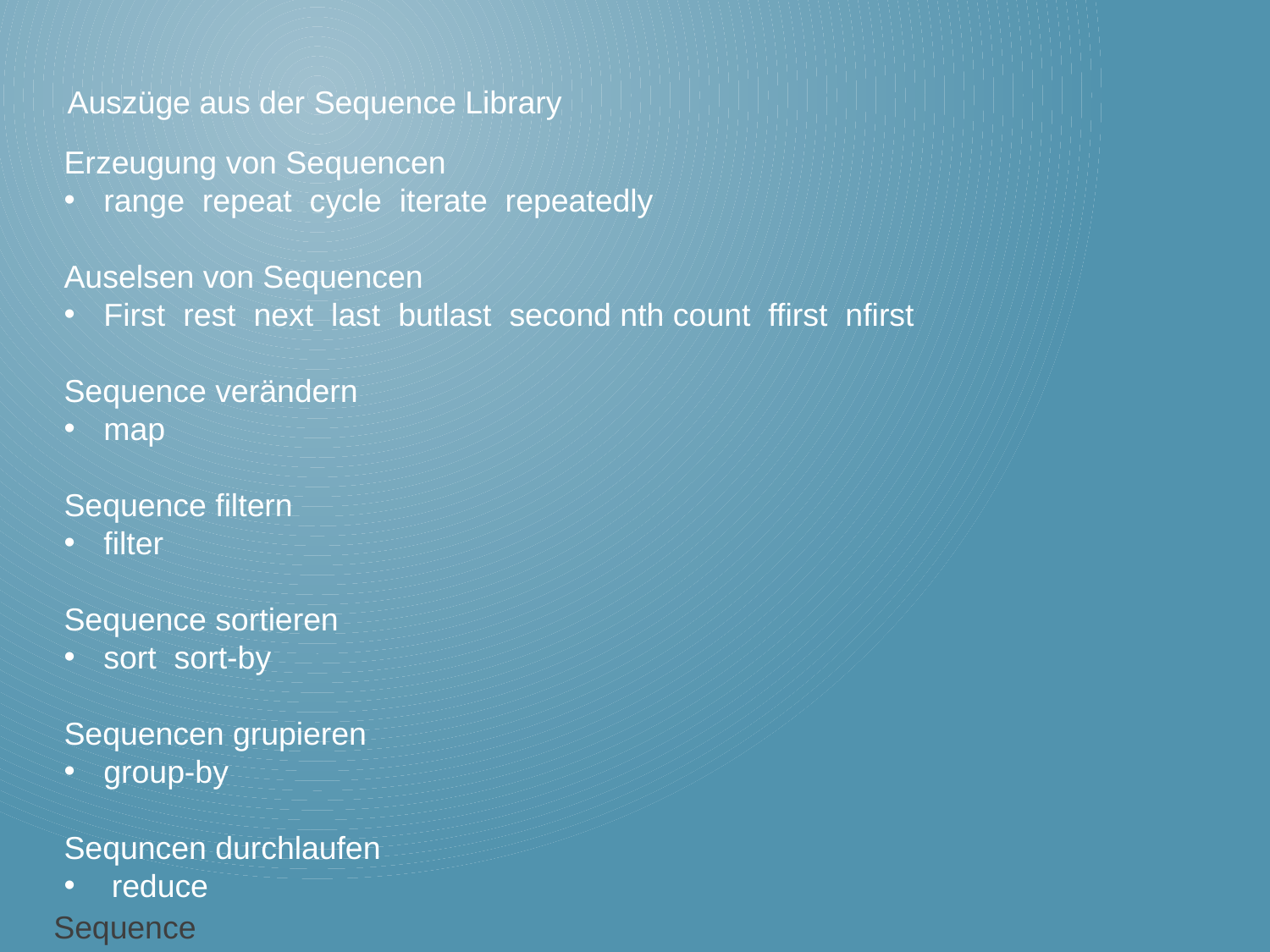

Auszüge aus der Sequence Library
Erzeugung von Sequencen
range  repeat  cycle  iterate  repeatedly

Auselsen von Sequencen
First  rest  next  last  butlast  second nth count  ffirst  nfirst

Sequence verändern
map

Sequence filtern
filter

Sequence sortieren
sort  sort-by

Sequencen grupieren
group-by

Sequncen durchlaufen
reduce

Sequence